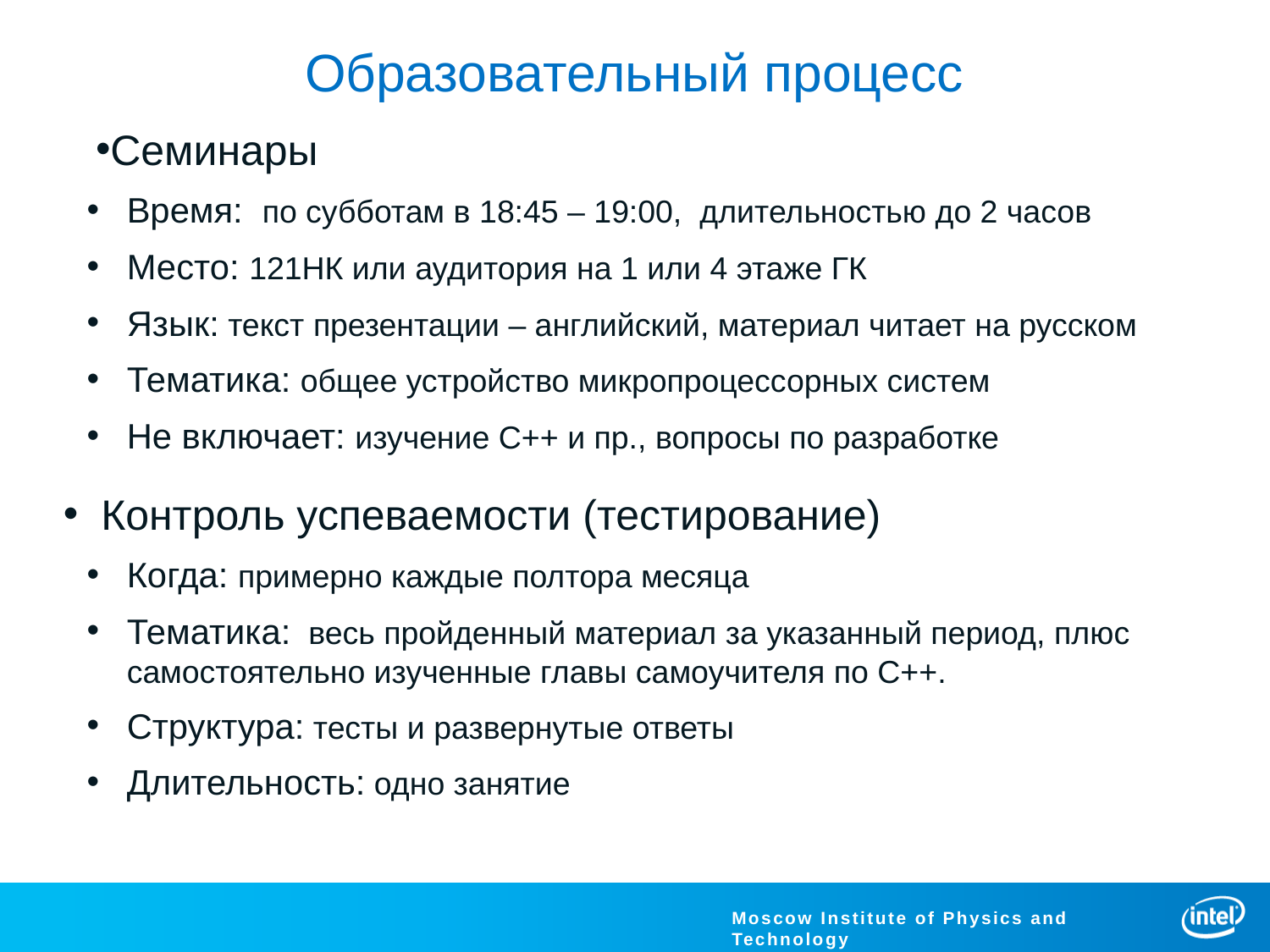

# Образовательный процесс
Семинары
Время:  по субботам в 18:45 – 19:00,  длительностью до 2 часов
Место: 121НК или аудитория на 1 или 4 этаже ГК
Язык: текст презентации – английский, материал читает на русском
Тематика: общее устройство микропроцессорных систем
Не включает: изучение С++ и пр., вопросы по разработке
Контроль успеваемости (тестирование)
Когда: примерно каждые полтора месяца
Тематика:  весь пройденный материал за указанный период, плюс самостоятельно изученные главы самоучителя по С++.
Структура: тесты и развернутые ответы
Длительность: одно занятие